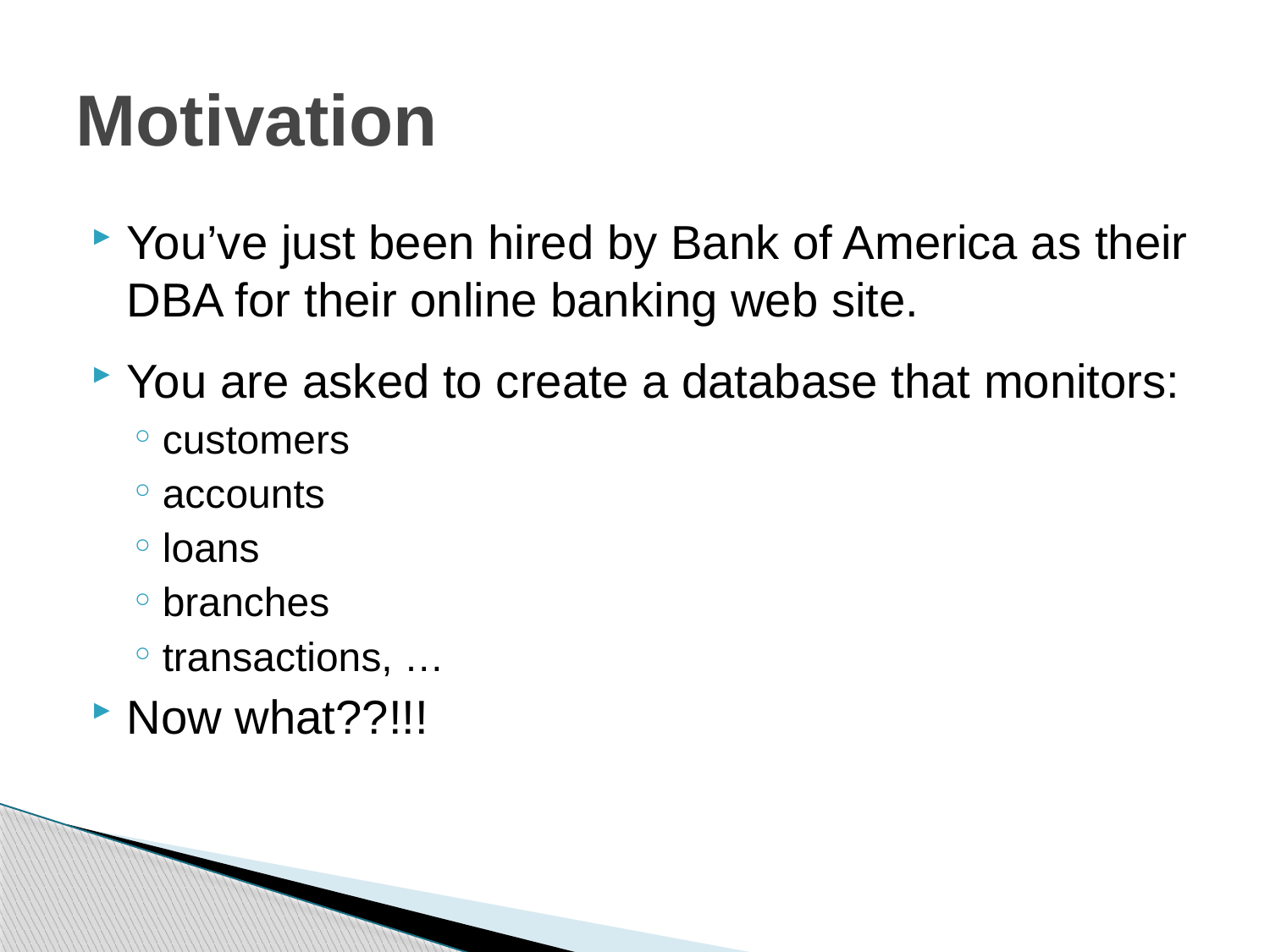

# Motivation
You’ve just been hired by Bank of America as their DBA for their online banking web site.
You are asked to create a database that monitors:
customers
accounts
loans
branches
transactions, …
Now what??!!!